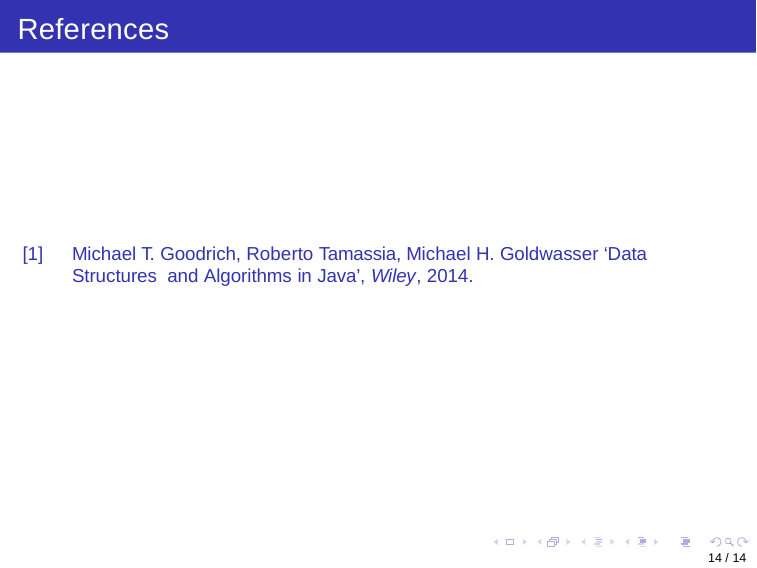

# References
[1]	Michael T. Goodrich, Roberto Tamassia, Michael H. Goldwasser ‘Data Structures  and Algorithms in Java’, Wiley, 2014.
14 / 14